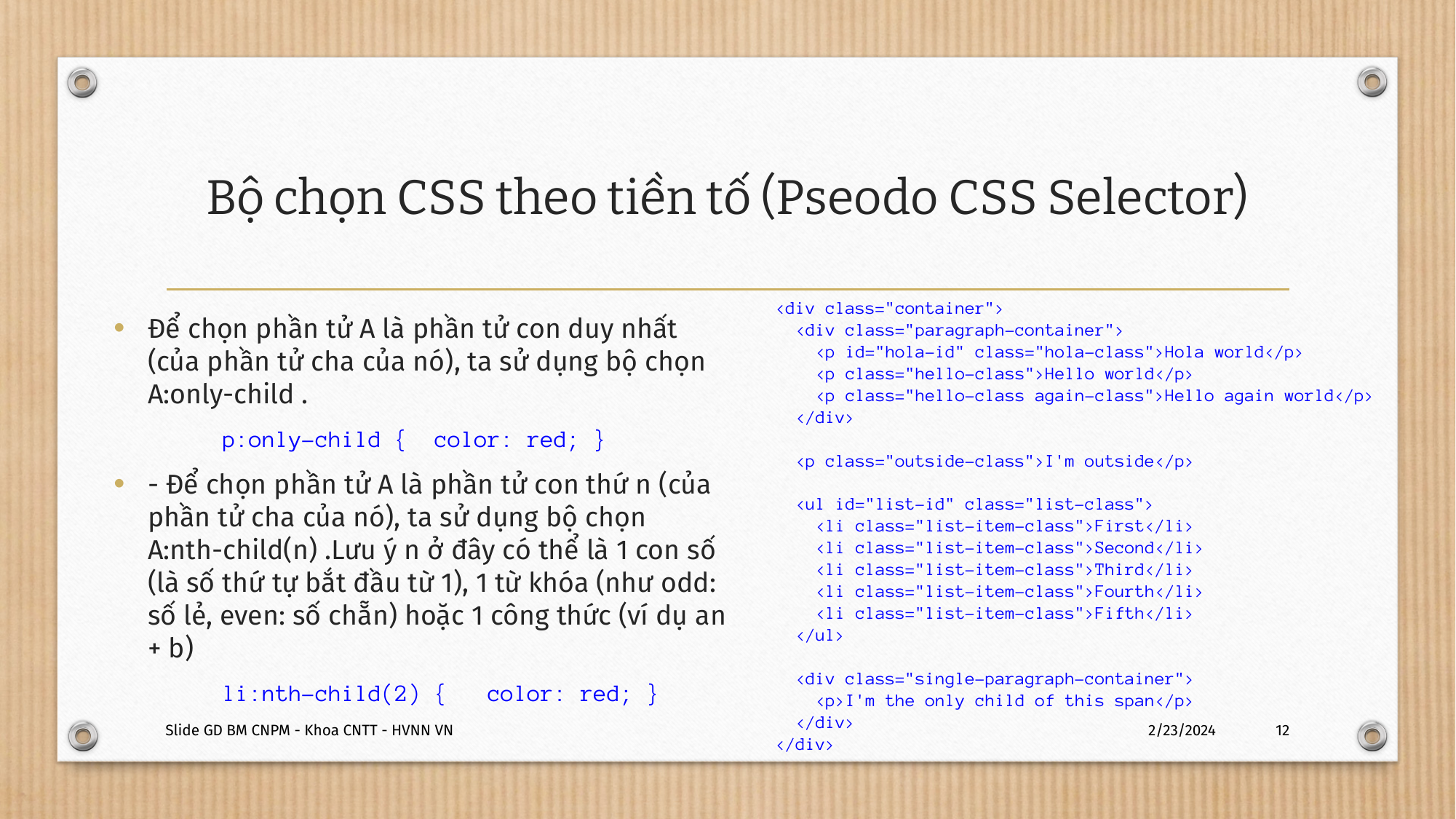

# Bộ chọn CSS theo tiền tố (Pseodo CSS Selector)
<div class="container">
  <div class="paragraph-container">
    <p id="hola-id" class="hola-class">Hola world</p>
    <p class="hello-class">Hello world</p>
    <p class="hello-class again-class">Hello again world</p>
  </div>

  <p class="outside-class">I'm outside</p>

  <ul id="list-id" class="list-class">
    <li class="list-item-class">First</li>
    <li class="list-item-class">Second</li>
    <li class="list-item-class">Third</li>
    <li class="list-item-class">Fourth</li>
    <li class="list-item-class">Fifth</li>
  </ul>

  <div class="single-paragraph-container">
    <p>I'm the only child of this span</p>
  </div>
</div>
Để chọn phần tử A là phần tử con duy nhất (của phần tử cha của nó), ta sử dụng bộ chọn A:only-child .
p:only-child {  color: red; }
- Để chọn phần tử A là phần tử con thứ n (của phần tử cha của nó), ta sử dụng bộ chọn A:nth-child(n) .Lưu ý n ở đây có thể là 1 con số (là số thứ tự bắt đầu từ 1), 1 từ khóa (như odd: số lẻ, even: số chẵn) hoặc 1 công thức (ví dụ an + b)
li:nth-child(2) {   color: red; }

Slide GD BM CNPM - Khoa CNTT - HVNN VN
2/23/2024
12